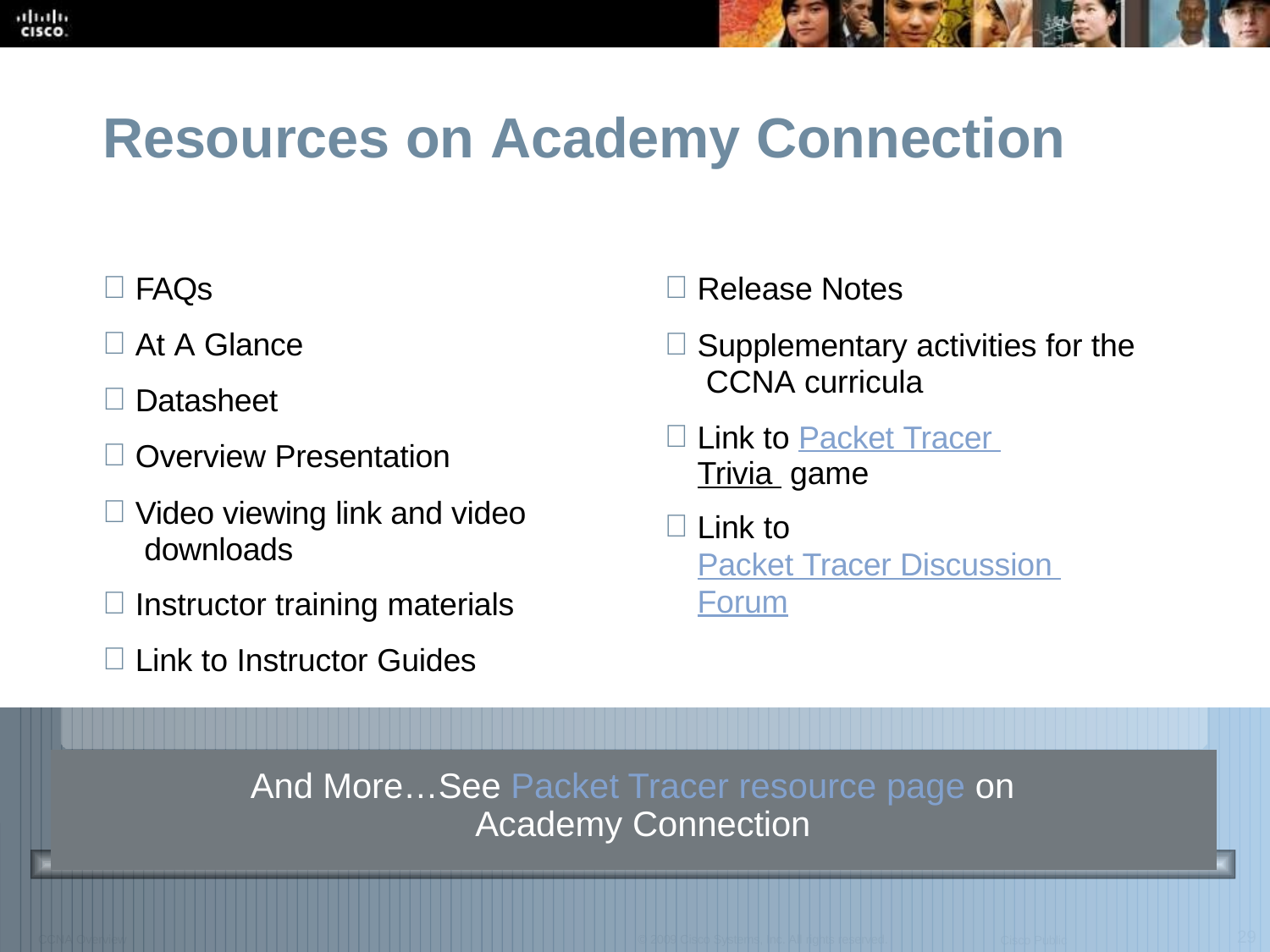

# Resources on Academy Connection

FAQs
At A Glance
Datasheet
Overview Presentation
Video viewing link and video  downloads
Instructor training materials
Link to Instructor Guides
Release Notes
Supplementary activities for the  CCNA curricula
Link to Packet Tracer Trivia  game
Link to
Packet Tracer Discussion Forum
And More…See Packet Tracer resource page on  Academy Connection
29
CCNA Overview
© 2009 Cisco Systems, Inc. All rights reserved.
Cisco Public